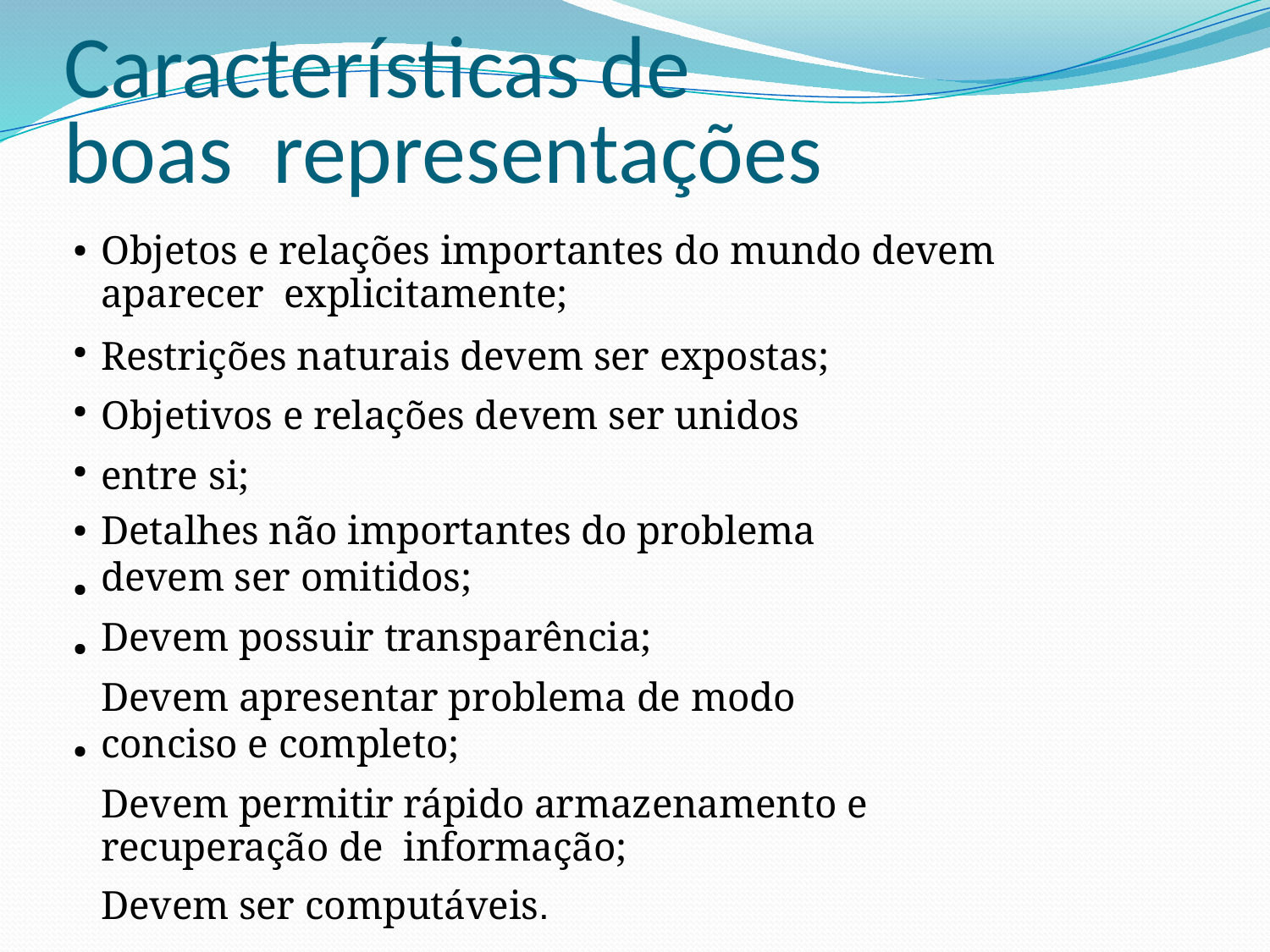

# Características de boas  representações
Objetos e relações importantes do mundo devem aparecer  explicitamente;
Restrições naturais devem ser expostas;  Objetivos e relações devem ser unidos entre si;
Detalhes não importantes do problema devem ser omitidos;
Devem possuir transparência;
Devem apresentar problema de modo conciso e completo;
Devem permitir rápido armazenamento e recuperação de  informação;
Devem ser computáveis.
●
●
●
●
●
●
●
●